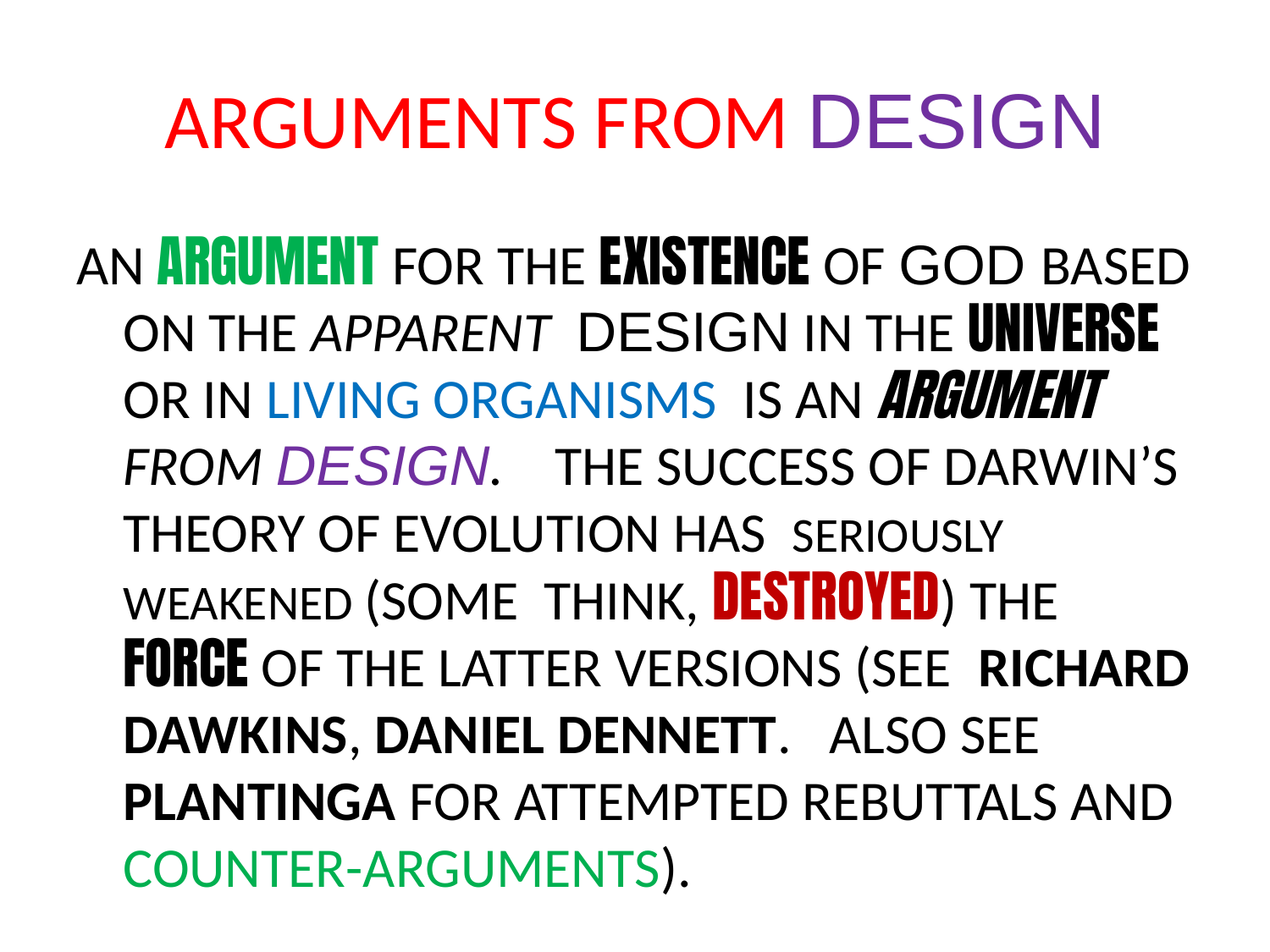

# ARGUMENTS FROM DESIGN
AN ARGUMENT FOR THE EXISTENCE OF GOD BASED ON THE APPARENT  DESIGN IN THE UNIVERSE OR IN LIVING ORGANISMS  IS AN ARGUMENT FROM DESIGN.    THE SUCCESS OF DARWIN’S THEORY OF EVOLUTION HAS  SERIOUSLY WEAKENED (SOME  THINK, DESTROYED) THE FORCE OF THE LATTER VERSIONS (SEE  RICHARD DAWKINS, DANIEL DENNETT.   ALSO SEE PLANTINGA FOR ATTEMPTED REBUTTALS AND COUNTER-ARGUMENTS).